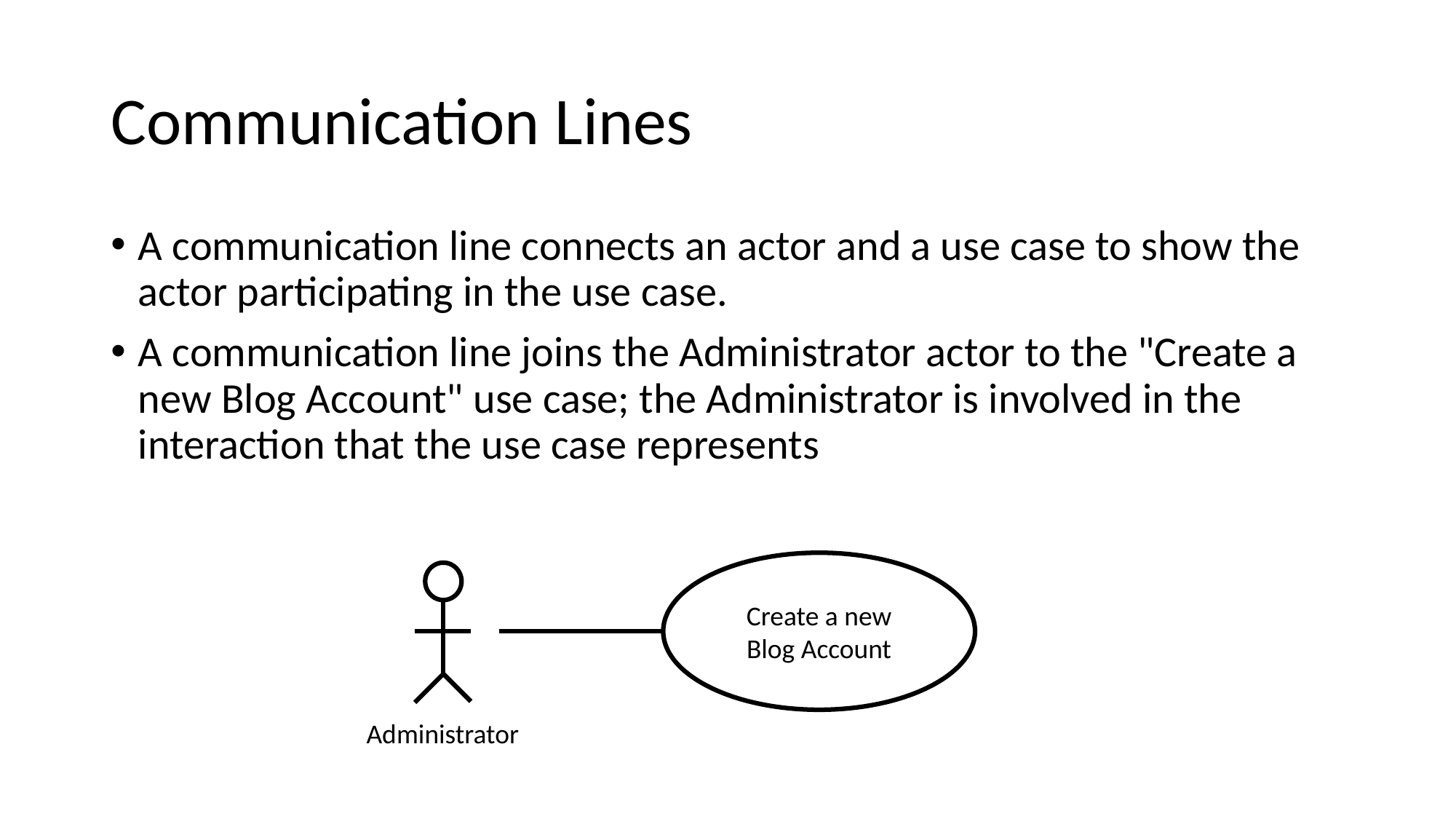

# Communication Lines
A communication line connects an actor and a use case to show the actor participating in the use case.
A communication line joins the Administrator actor to the "Create a new Blog Account" use case; the Administrator is involved in the interaction that the use case represents
Create a new Blog Account

Administrator